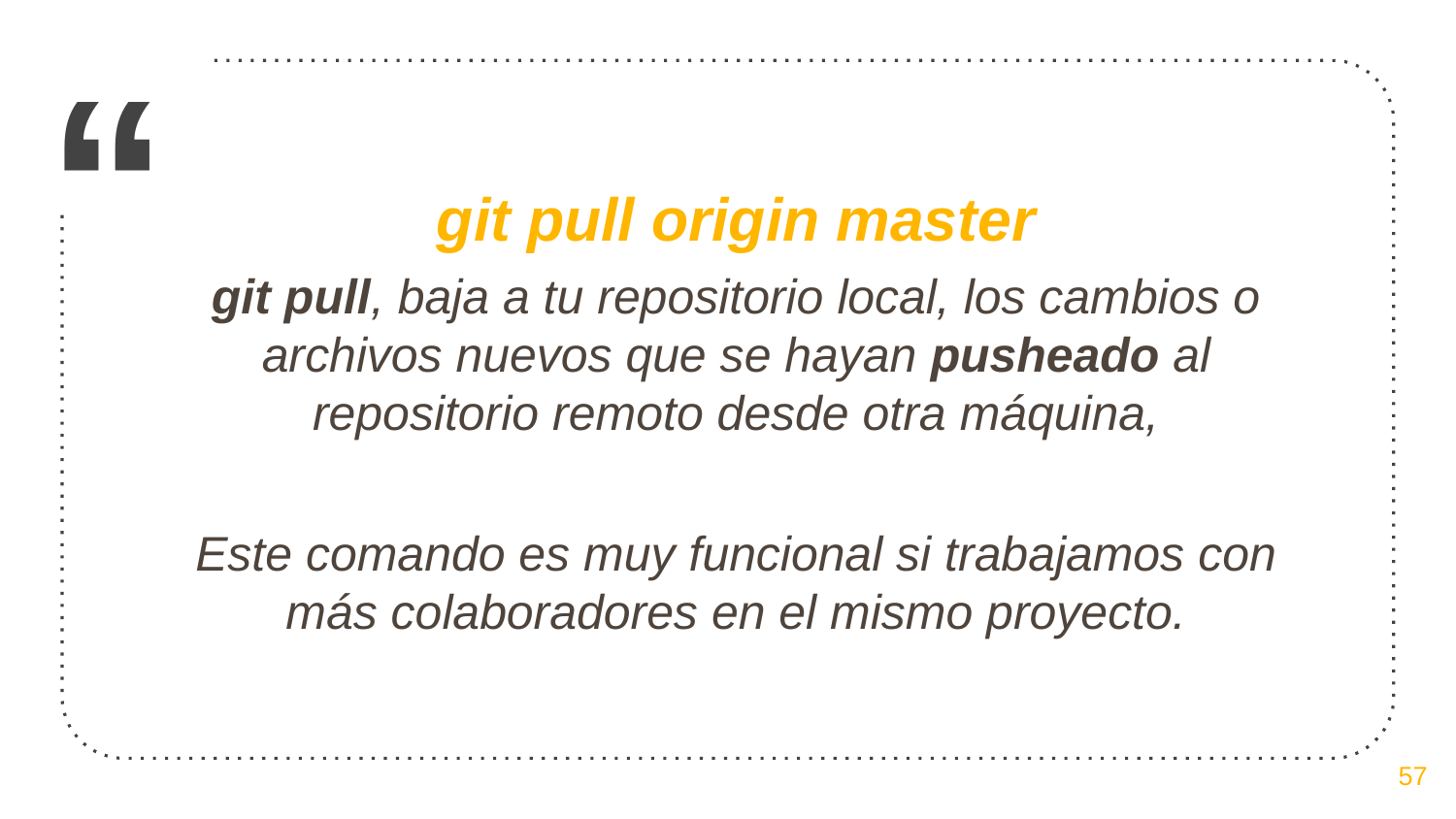

git pull origin master
git pull, baja a tu repositorio local, los cambios o archivos nuevos que se hayan pusheado al repositorio remoto desde otra máquina,

Este comando es muy funcional si trabajamos con más colaboradores en el mismo proyecto.
57